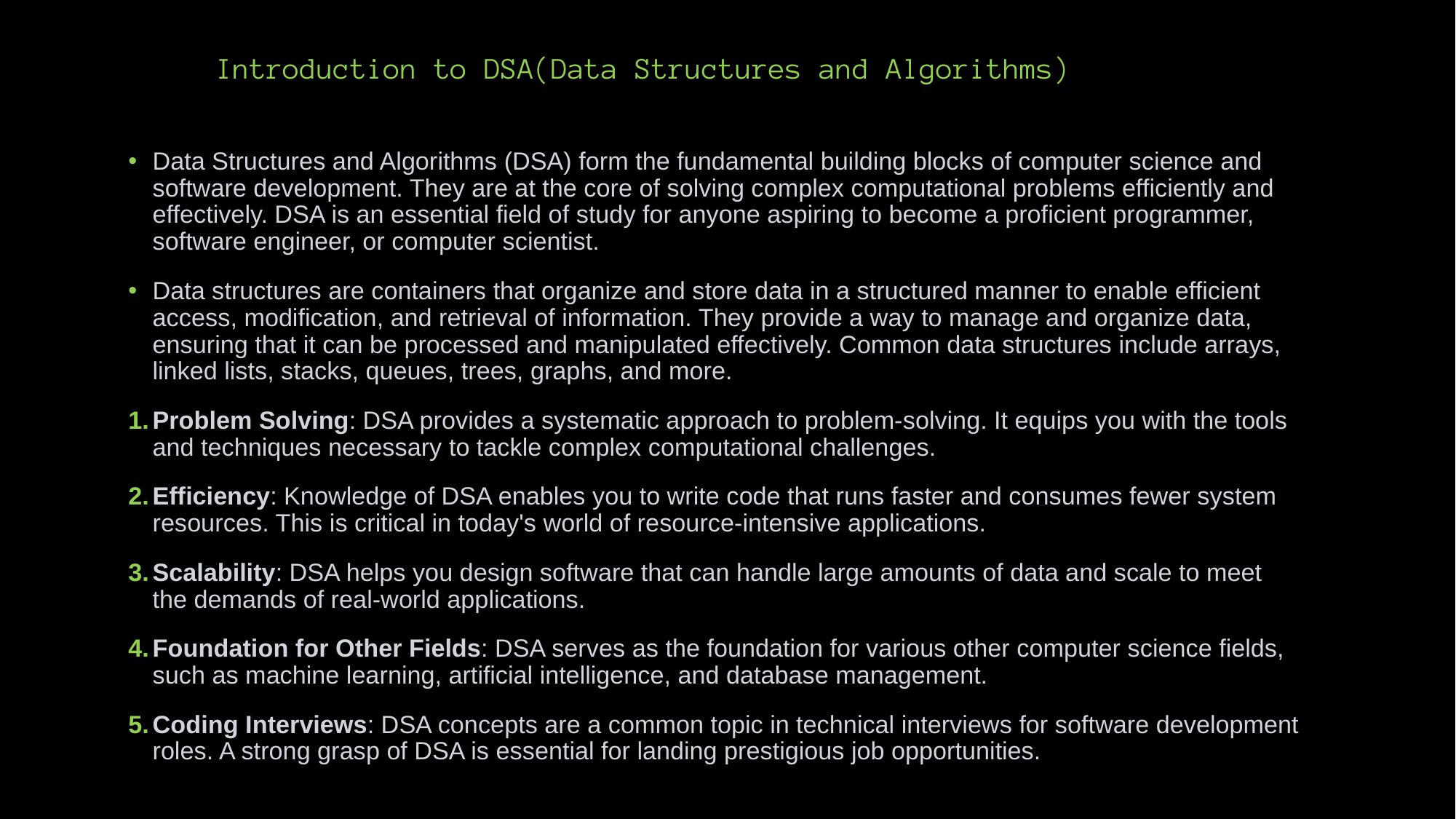

# Introduction to DSA(Data Structures and Algorithms)
Data Structures and Algorithms (DSA) form the fundamental building blocks of computer science and software development. They are at the core of solving complex computational problems efficiently and effectively. DSA is an essential field of study for anyone aspiring to become a proficient programmer, software engineer, or computer scientist.
Data structures are containers that organize and store data in a structured manner to enable efficient access, modification, and retrieval of information. They provide a way to manage and organize data, ensuring that it can be processed and manipulated effectively. Common data structures include arrays, linked lists, stacks, queues, trees, graphs, and more.
Problem Solving: DSA provides a systematic approach to problem-solving. It equips you with the tools and techniques necessary to tackle complex computational challenges.
Efficiency: Knowledge of DSA enables you to write code that runs faster and consumes fewer system resources. This is critical in today's world of resource-intensive applications.
Scalability: DSA helps you design software that can handle large amounts of data and scale to meet the demands of real-world applications.
Foundation for Other Fields: DSA serves as the foundation for various other computer science fields, such as machine learning, artificial intelligence, and database management.
Coding Interviews: DSA concepts are a common topic in technical interviews for software development roles. A strong grasp of DSA is essential for landing prestigious job opportunities.